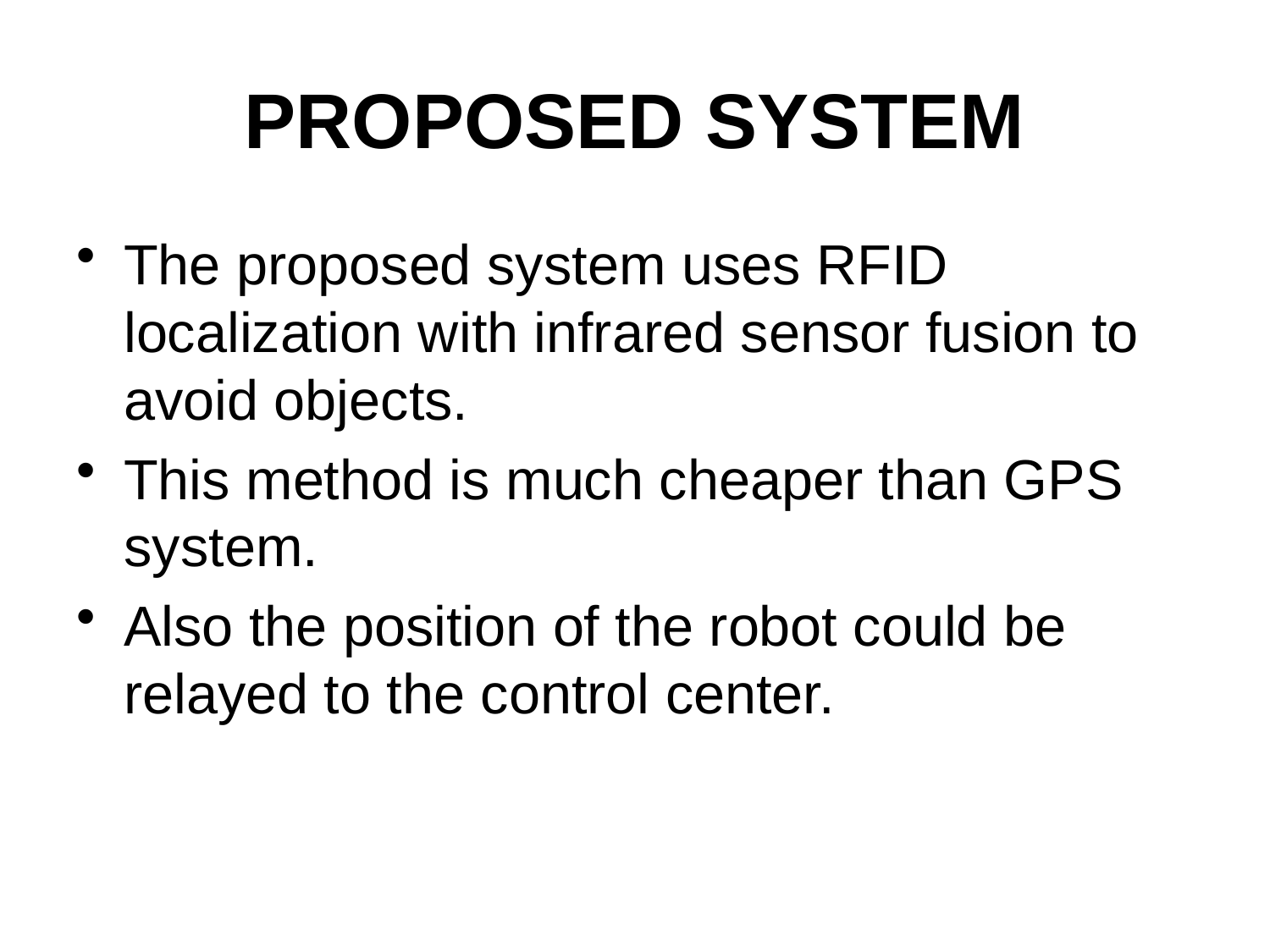

# PROPOSED SYSTEM
The proposed system uses RFID localization with infrared sensor fusion to avoid objects.
This method is much cheaper than GPS system.
Also the position of the robot could be relayed to the control center.